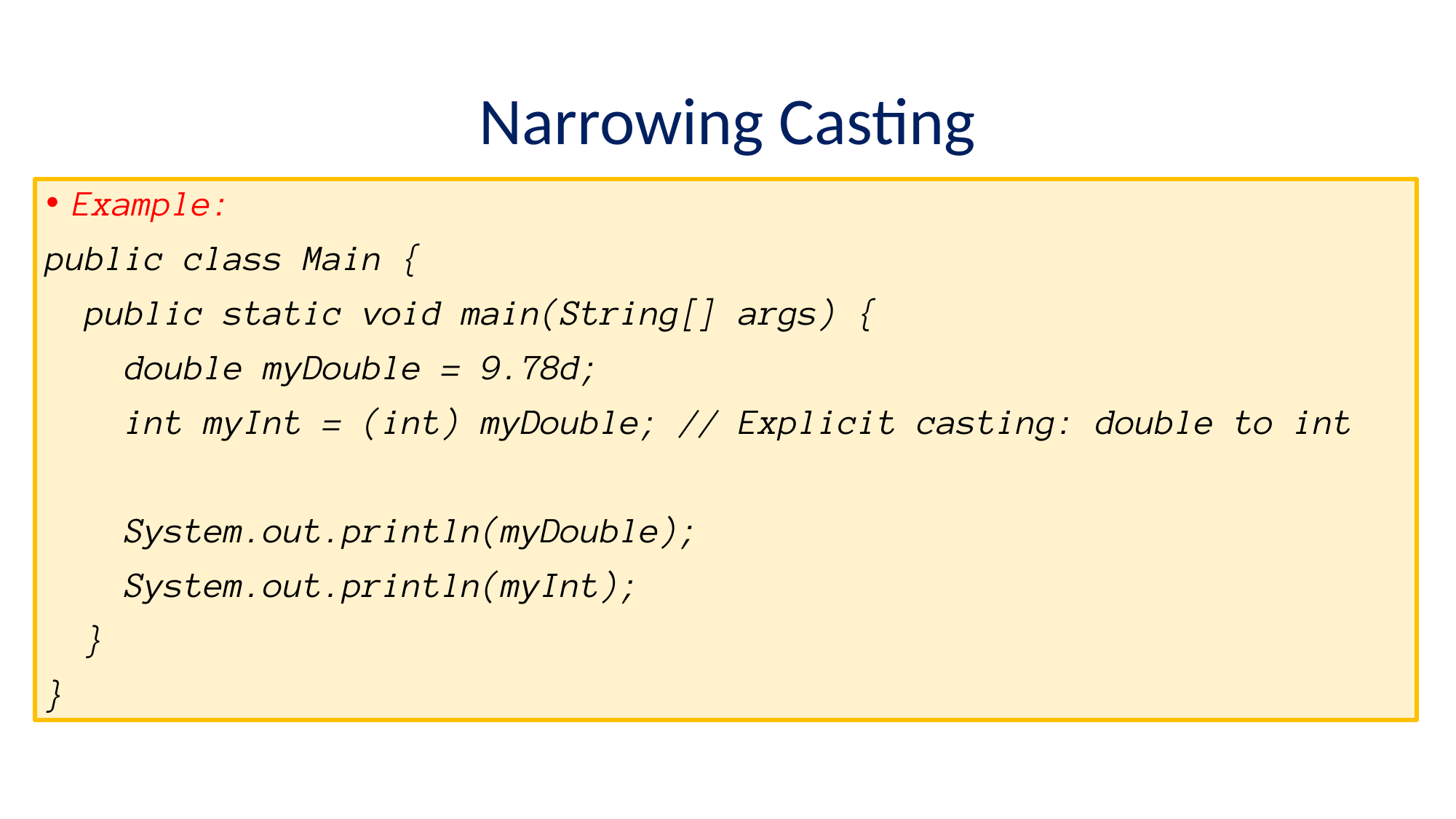

# Narrowing Casting
Example:
public class Main {
  public static void main(String[] args) {
    double myDouble = 9.78d;
    int myInt = (int) myDouble; // Explicit casting: double to int

    System.out.println(myDouble);
    System.out.println(myInt);
  }
}